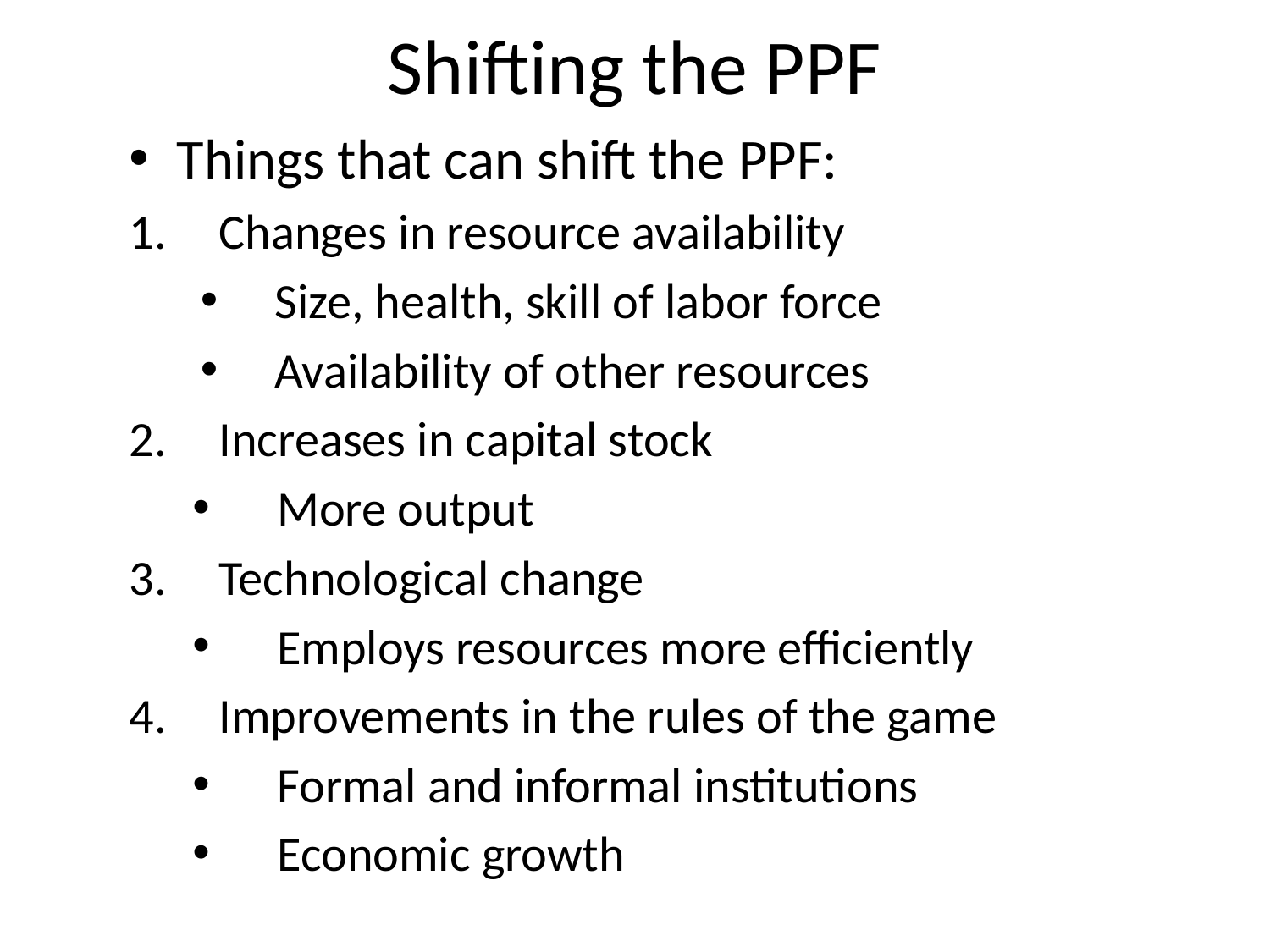

# Shifting the PPF
Things that can shift the PPF:
Changes in resource availability
Size, health, skill of labor force
Availability of other resources
Increases in capital stock
More output
Technological change
Employs resources more efficiently
Improvements in the rules of the game
Formal and informal institutions
Economic growth